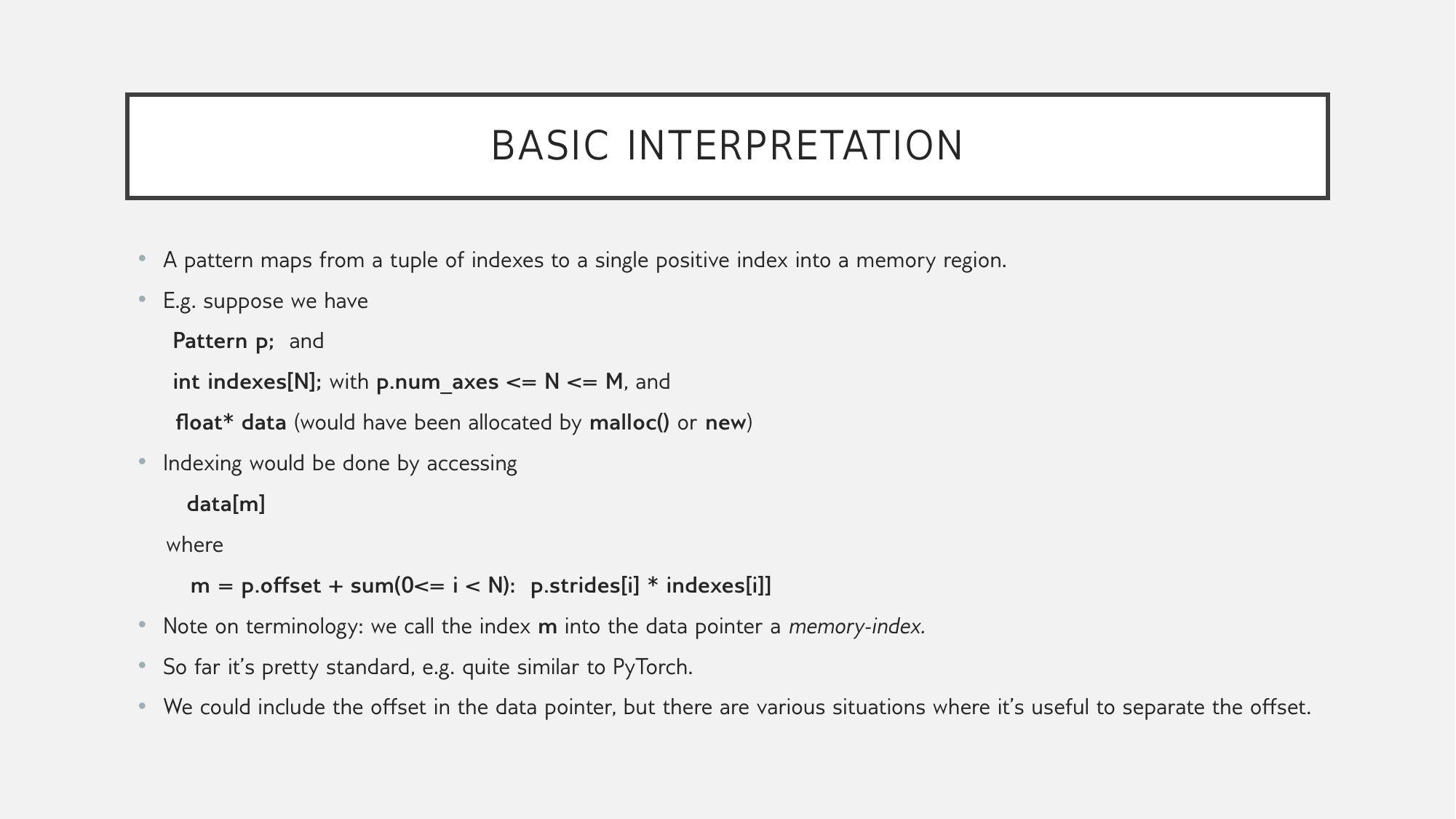

# basic interpretation
A pattern maps from a tuple of indexes to a single positive index into a memory region.
E.g. suppose we have
     Pattern p;  and
     int indexes[N]; with p.num_axes <= N <= M, and
     float* data (would have been allocated by malloc() or new)
Indexing would be done by accessing
       data[m]
    where
       m = p.offset + sum(0<= i < N):  p.strides[i] * indexes[i]]
Note on terminology: we call the index m into the data pointer a memory-index.
So far it’s pretty standard, e.g. quite similar to PyTorch.
We could include the offset in the data pointer, but there are various situations where it’s useful to separate the offset.